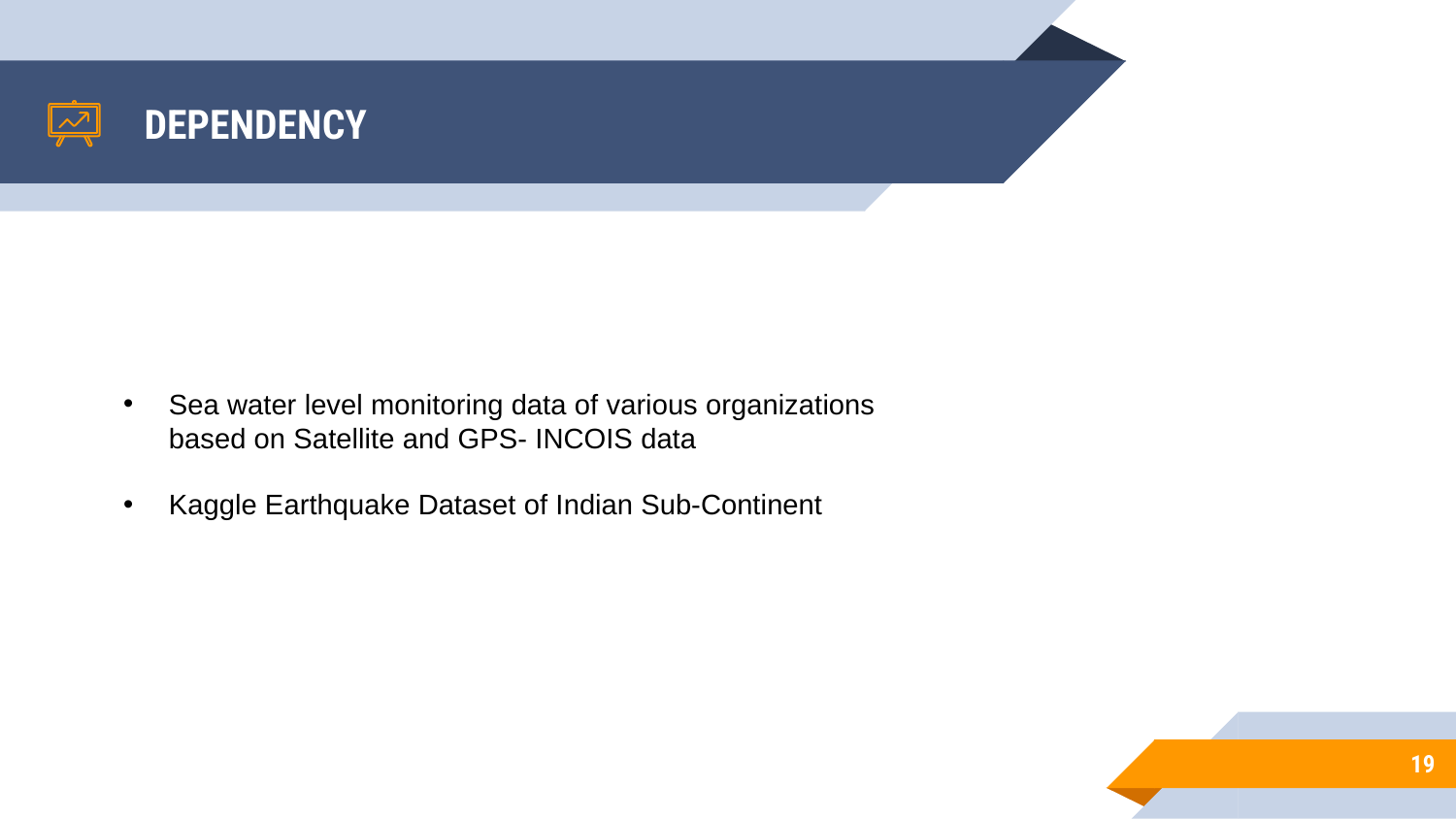

# DEPENDENCY

Sea water level monitoring data of various organizations based on Satellite and GPS- INCOIS data
Kaggle Earthquake Dataset of Indian Sub-Continent
19